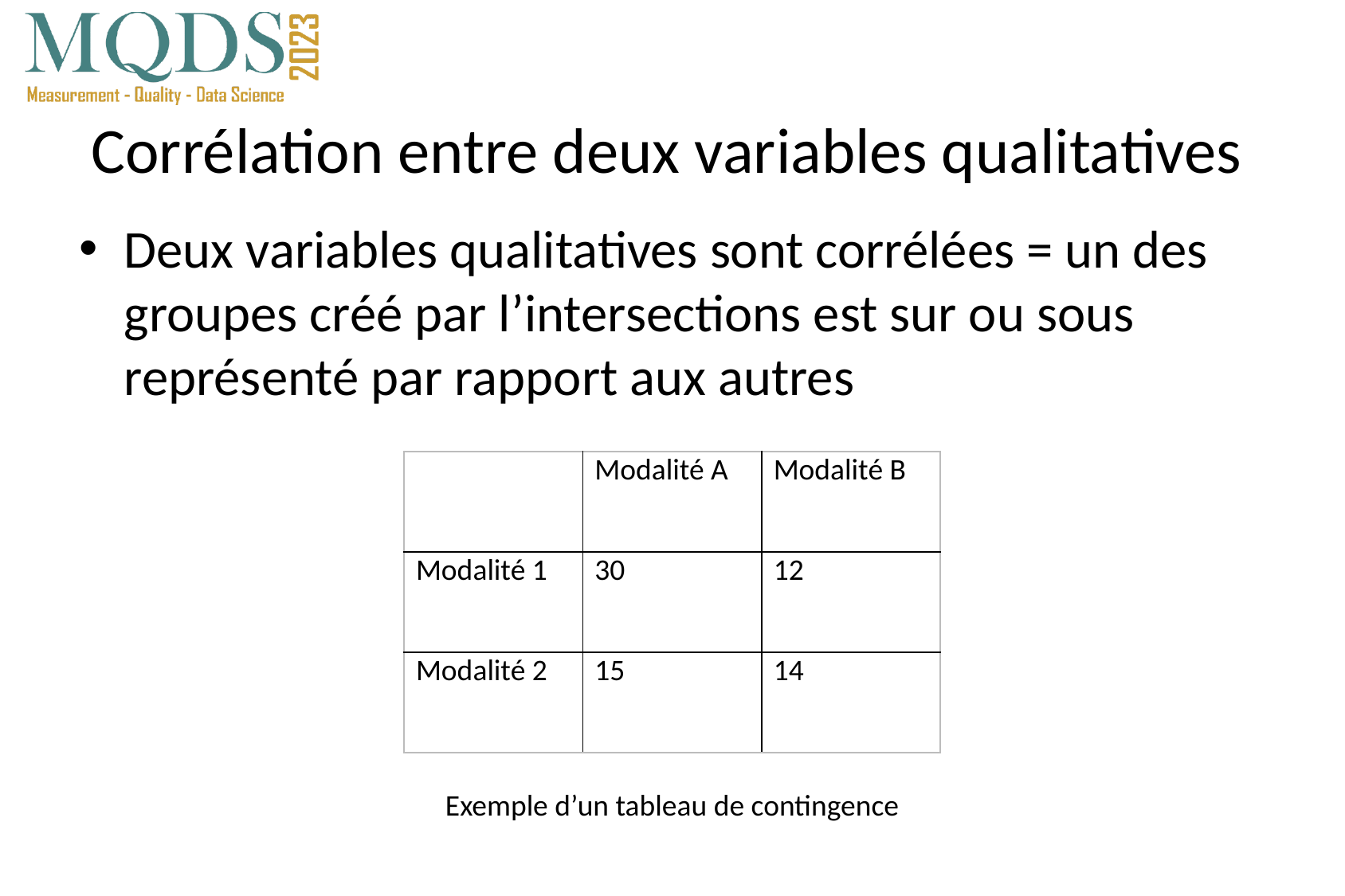

# Corrélation entre deux variables qualitatives
Deux variables qualitatives sont corrélées = un des groupes créé par l’intersections est sur ou sous représenté par rapport aux autres
|  | Modalité A | Modalité B |
| --- | --- | --- |
| Modalité 1 | 30 | 12 |
| Modalité 2 | 15 | 14 |
Exemple d’un tableau de contingence